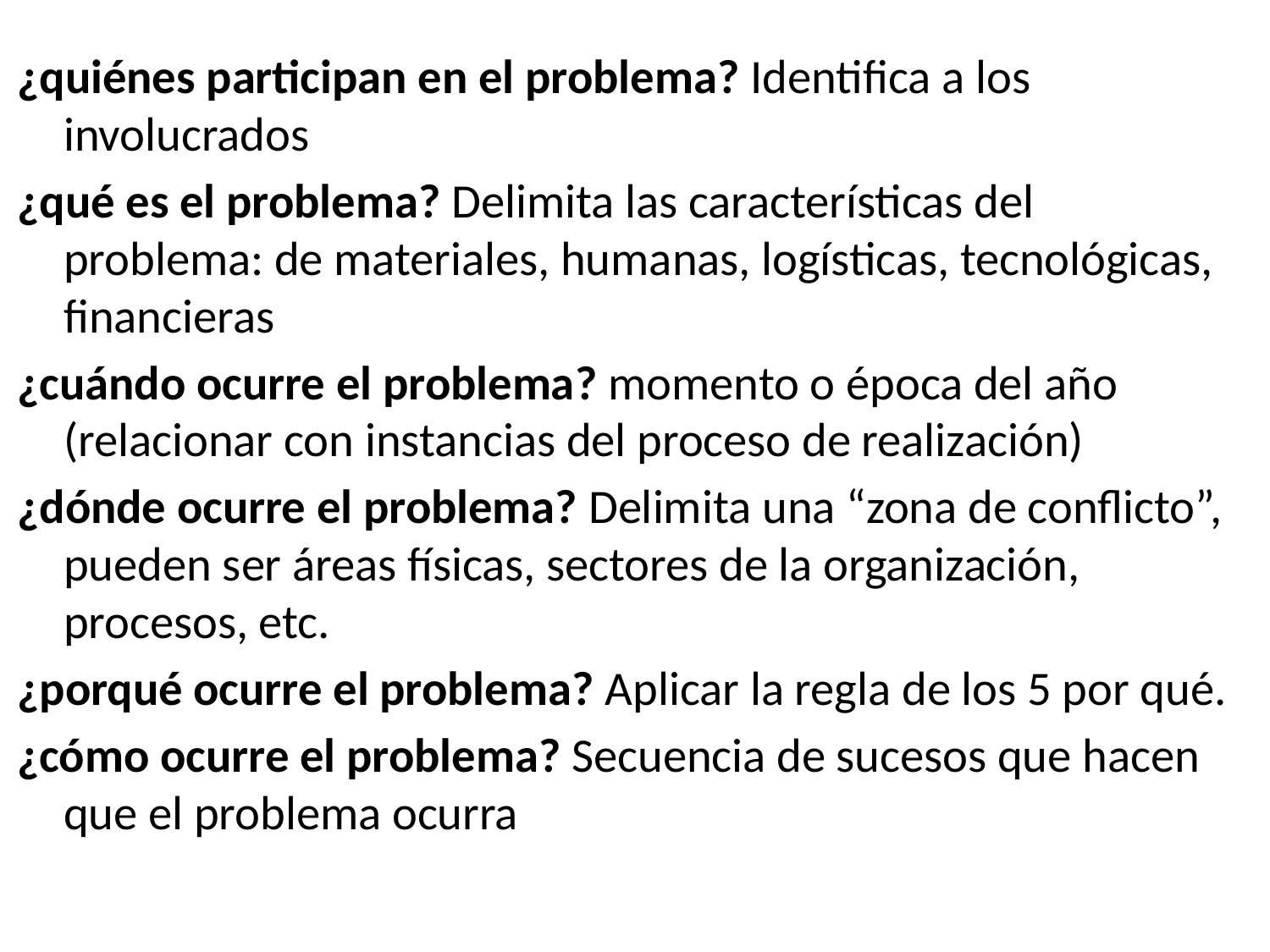

¿quiénes participan en el problema? Identifica a los involucrados
¿qué es el problema? Delimita las características del problema: de materiales, humanas, logísticas, tecnológicas, financieras
¿cuándo ocurre el problema? momento o época del año (relacionar con instancias del proceso de realización)
¿dónde ocurre el problema? Delimita una “zona de conflicto”, pueden ser áreas físicas, sectores de la organización, procesos, etc.
¿porqué ocurre el problema? Aplicar la regla de los 5 por qué.
¿cómo ocurre el problema? Secuencia de sucesos que hacen que el problema ocurra